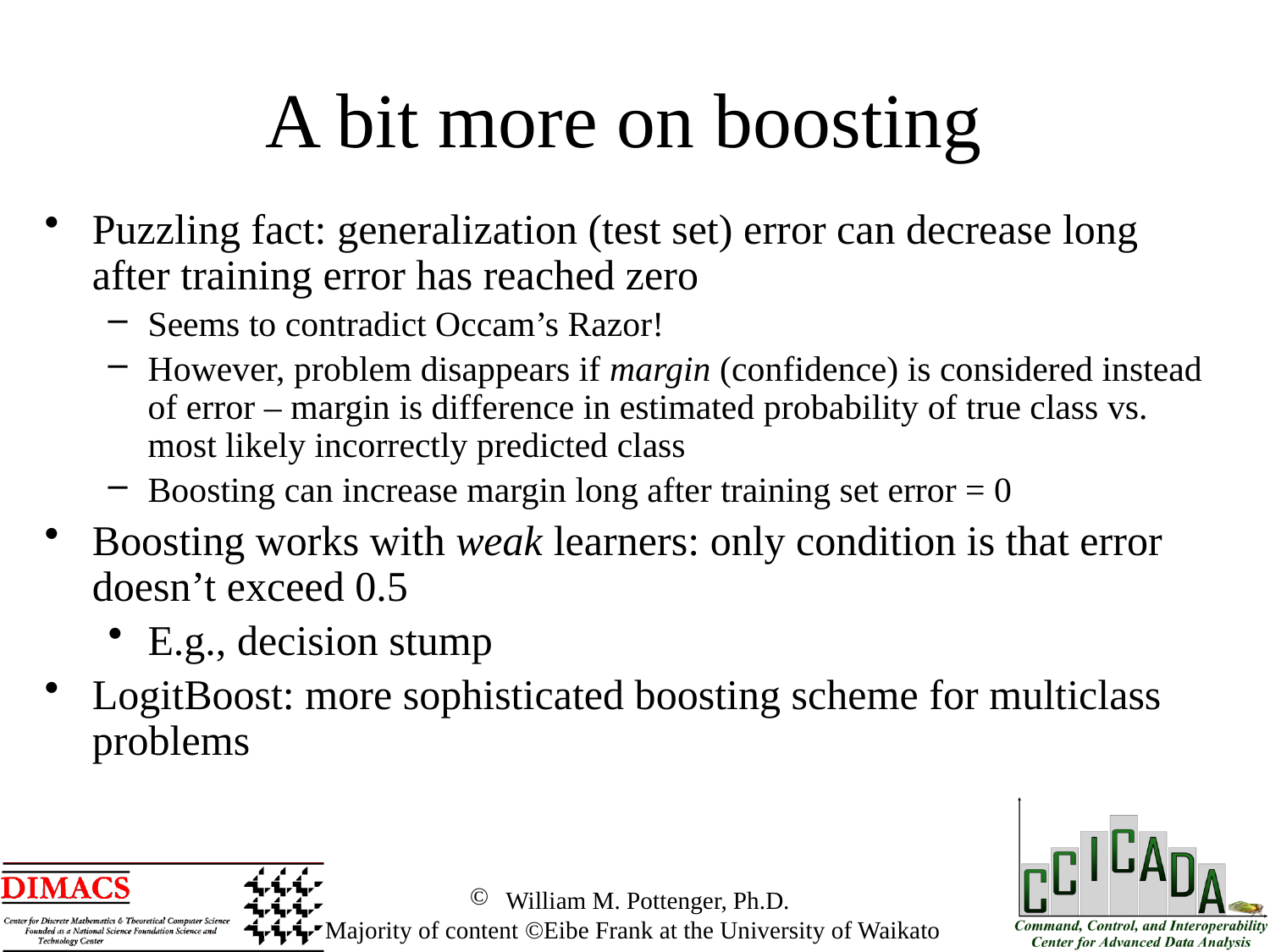

A bit more on boosting
Puzzling fact: generalization (test set) error can decrease long after training error has reached zero
Seems to contradict Occam’s Razor!
However, problem disappears if margin (confidence) is considered instead of error – margin is difference in estimated probability of true class vs. most likely incorrectly predicted class
Boosting can increase margin long after training set error = 0
Boosting works with weak learners: only condition is that error doesn’t exceed 0.5
E.g., decision stump
LogitBoost: more sophisticated boosting scheme for multiclass problems
 William M. Pottenger, Ph.D.
 Majority of content ©Eibe Frank at the University of Waikato